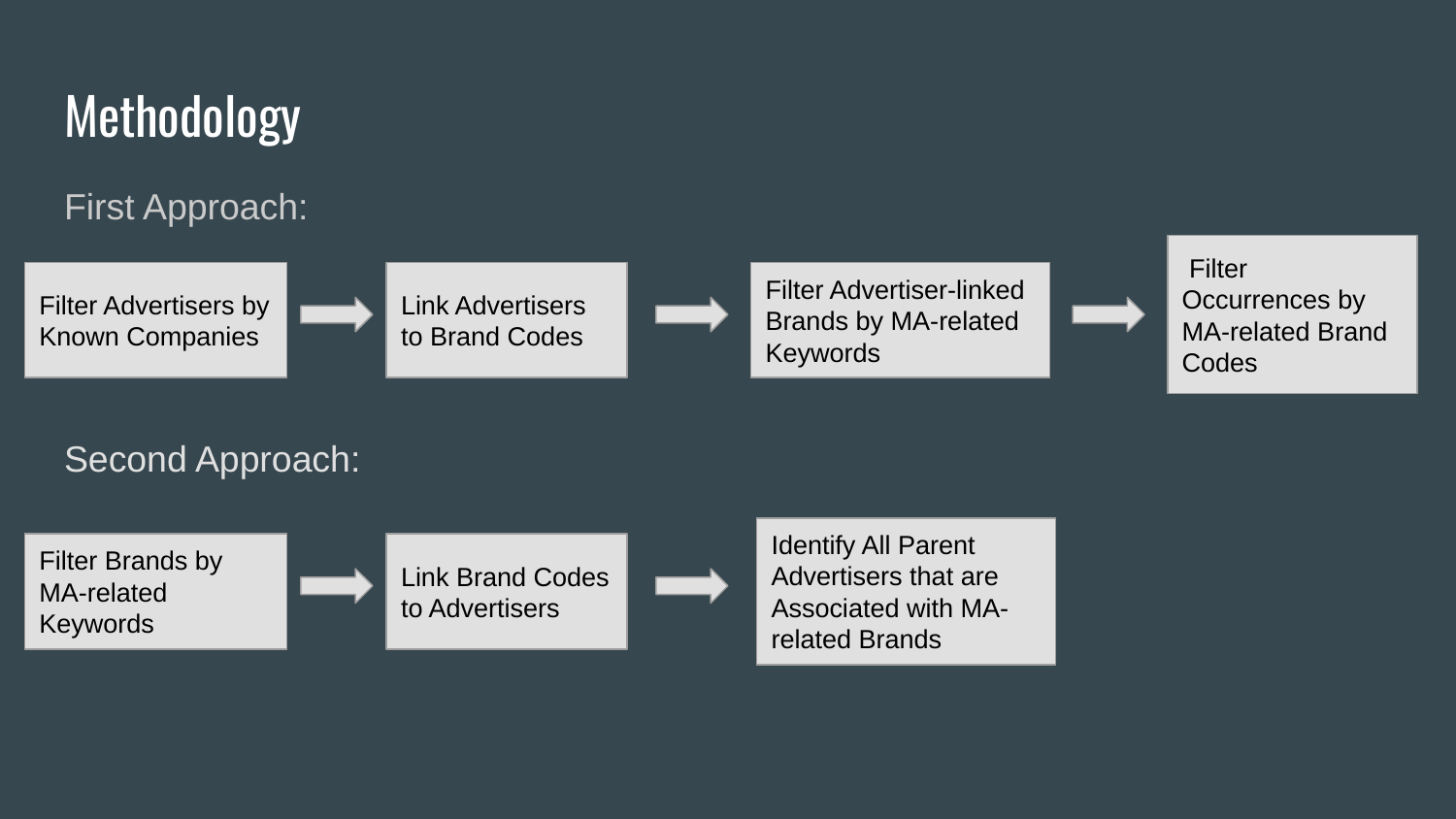

# Methodology
First Approach:
 Filter Occurrences by MA-related Brand Codes
Filter Advertisers by Known Companies
Link Advertisers to Brand Codes
Filter Advertiser-linked Brands by MA-related Keywords

Second Approach:
Identify All Parent Advertisers that are Associated with MA-related Brands
Filter Brands by MA-related Keywords
Link Brand Codes to Advertisers